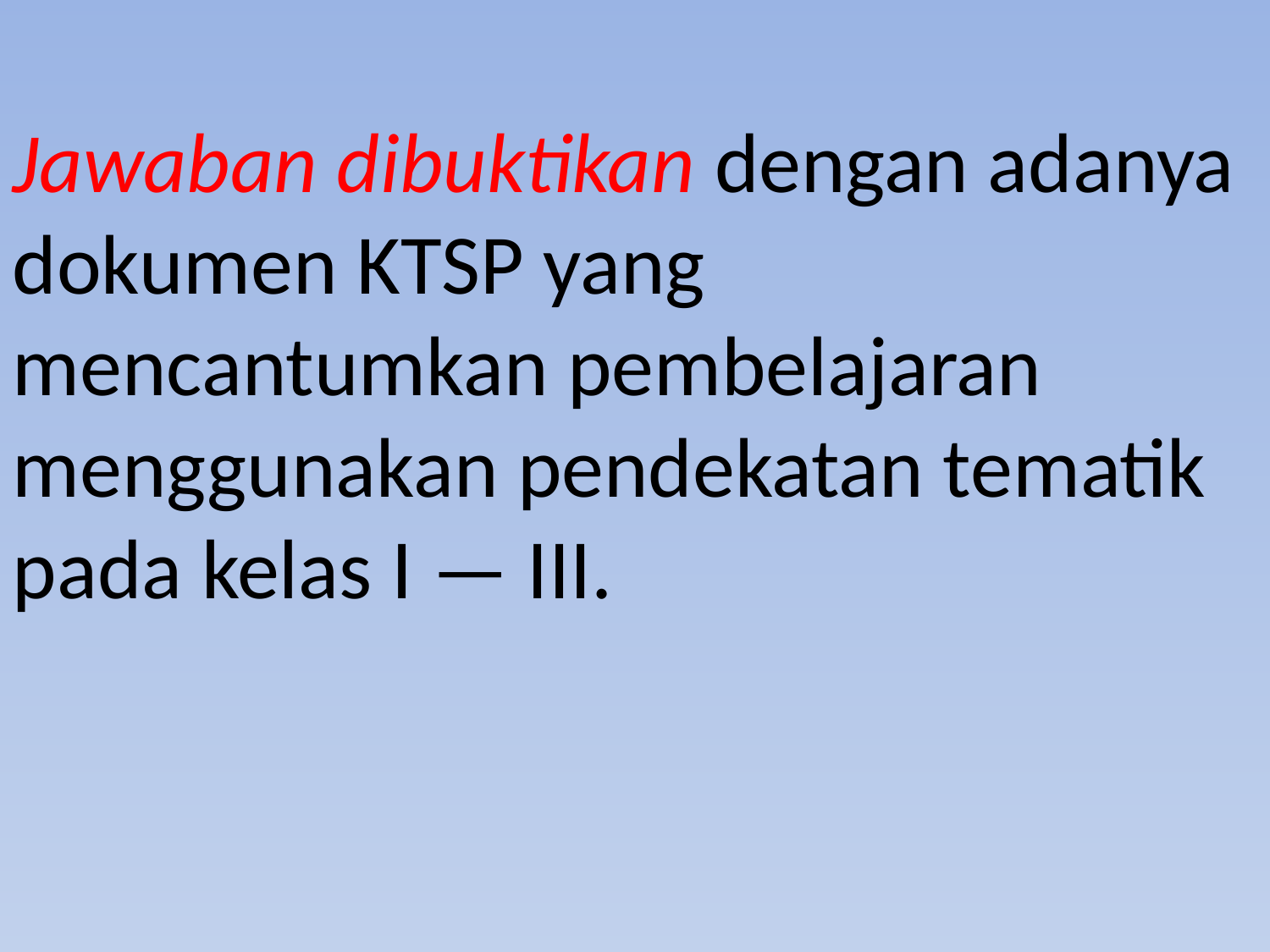

Jawaban dibuktikan dengan adanya dokumen KTSP yang mencantumkan pembelajaran menggunakan pendekatan tematik pada kelas I — III.